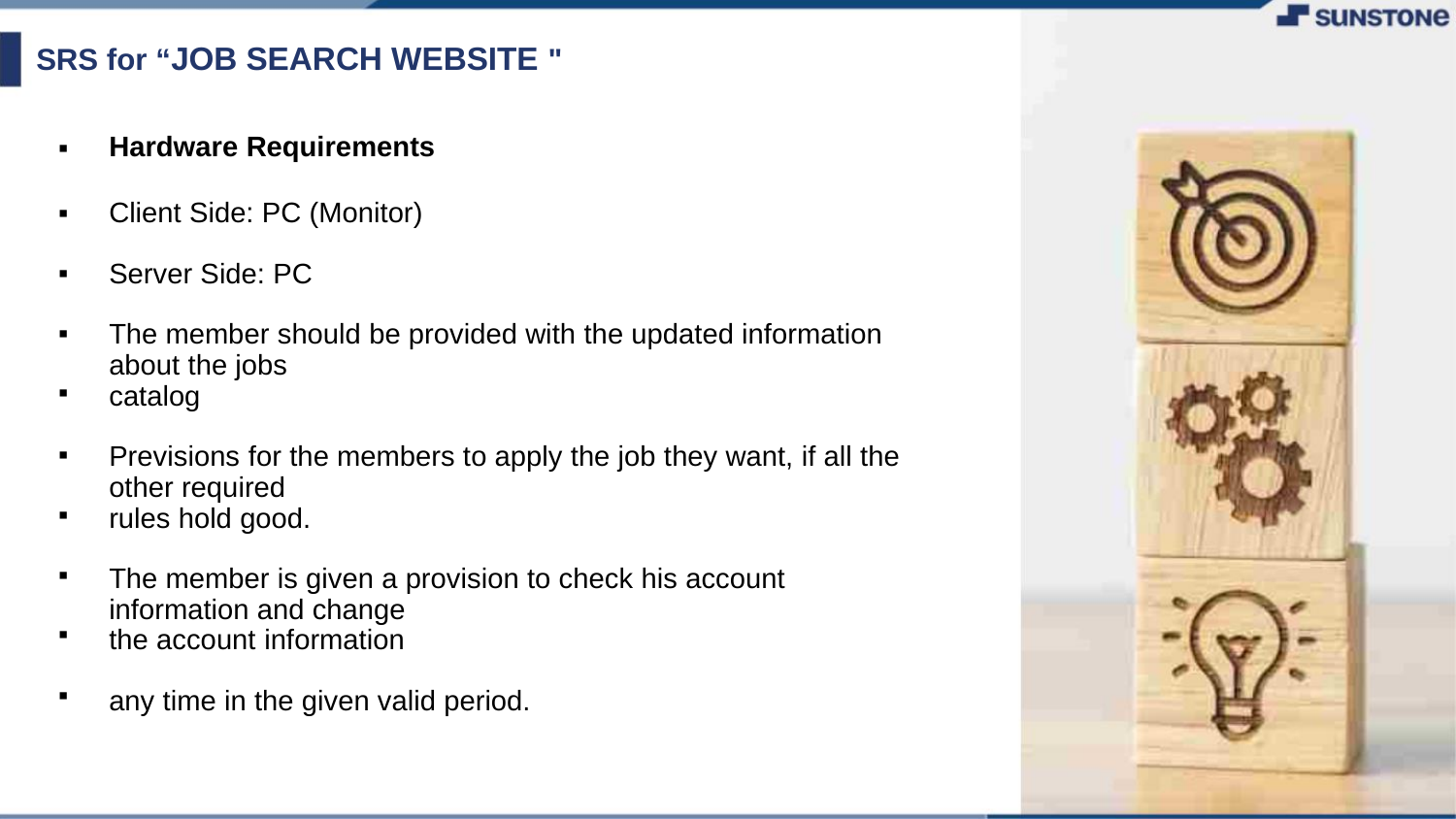

SRS for “JOB SEARCH WEBSITE "
Hardware Requirements
Client Side: PC (Monitor)
Server Side: PC
▪
▪
▪
▪
▪
▪
▪
▪
▪
▪
The member should be provided with the updated information
about the jobs
catalog
Previsions for the members to apply the job they want, if all the
other required
rules hold good.
The member is given a provision to check his account
information and change
the account information
any time in the given valid period.